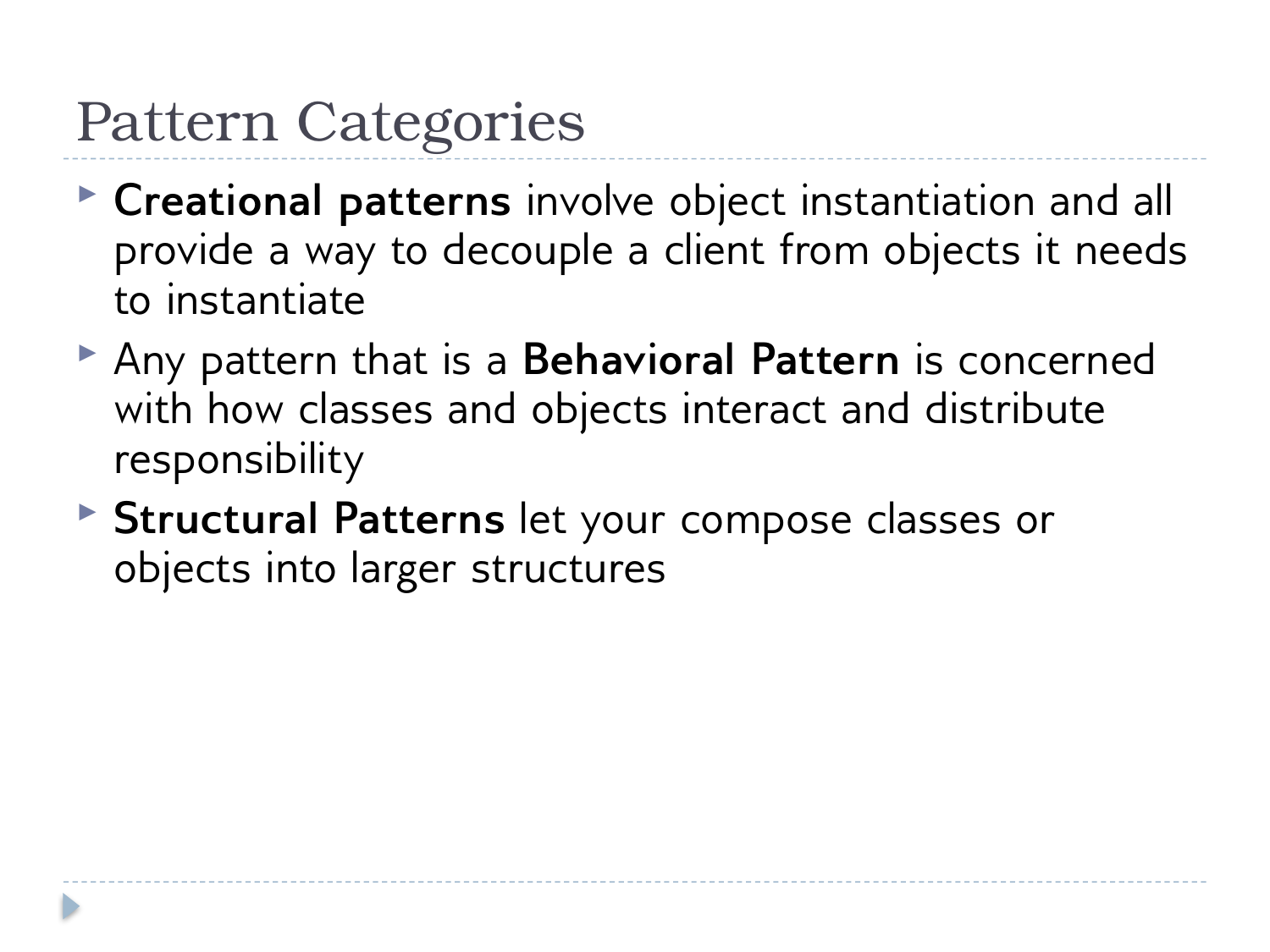

# Pattern Categories
Creational patterns involve object instantiation and all provide a way to decouple a client from objects it needs to instantiate
Any pattern that is a Behavioral Pattern is concerned with how classes and objects interact and distribute responsibility
Structural Patterns let your compose classes or objects into larger structures